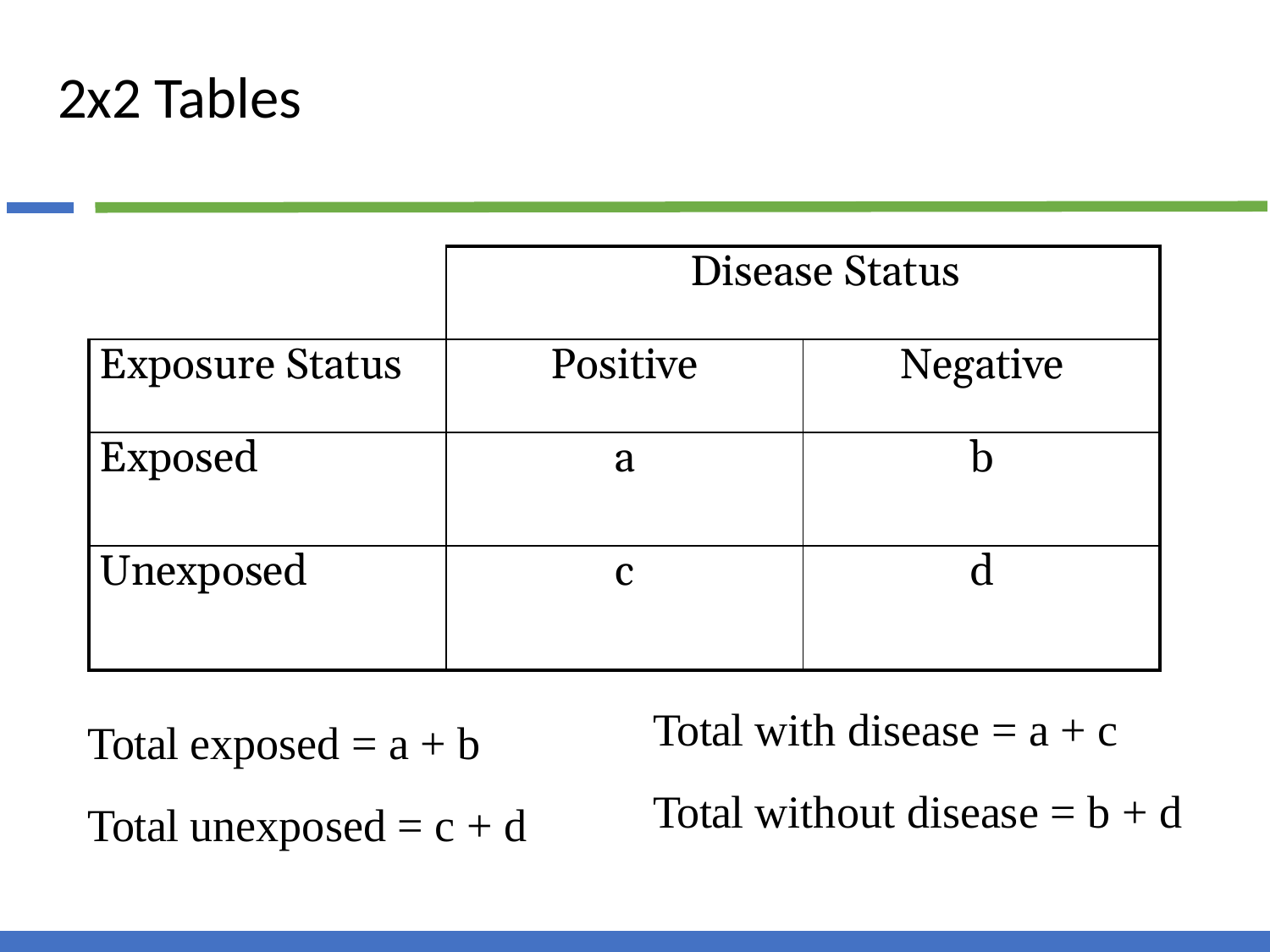

# 2x2 Tables
|  | Disease Status |  |
| --- | --- | --- |
| Exposure Status | Positive | Negative |
| Exposed | a | b |
| Unexposed | c | d |
Total exposed = a + b  Total unexposed = c + d
Total with disease = a + c
Total without disease = b + d